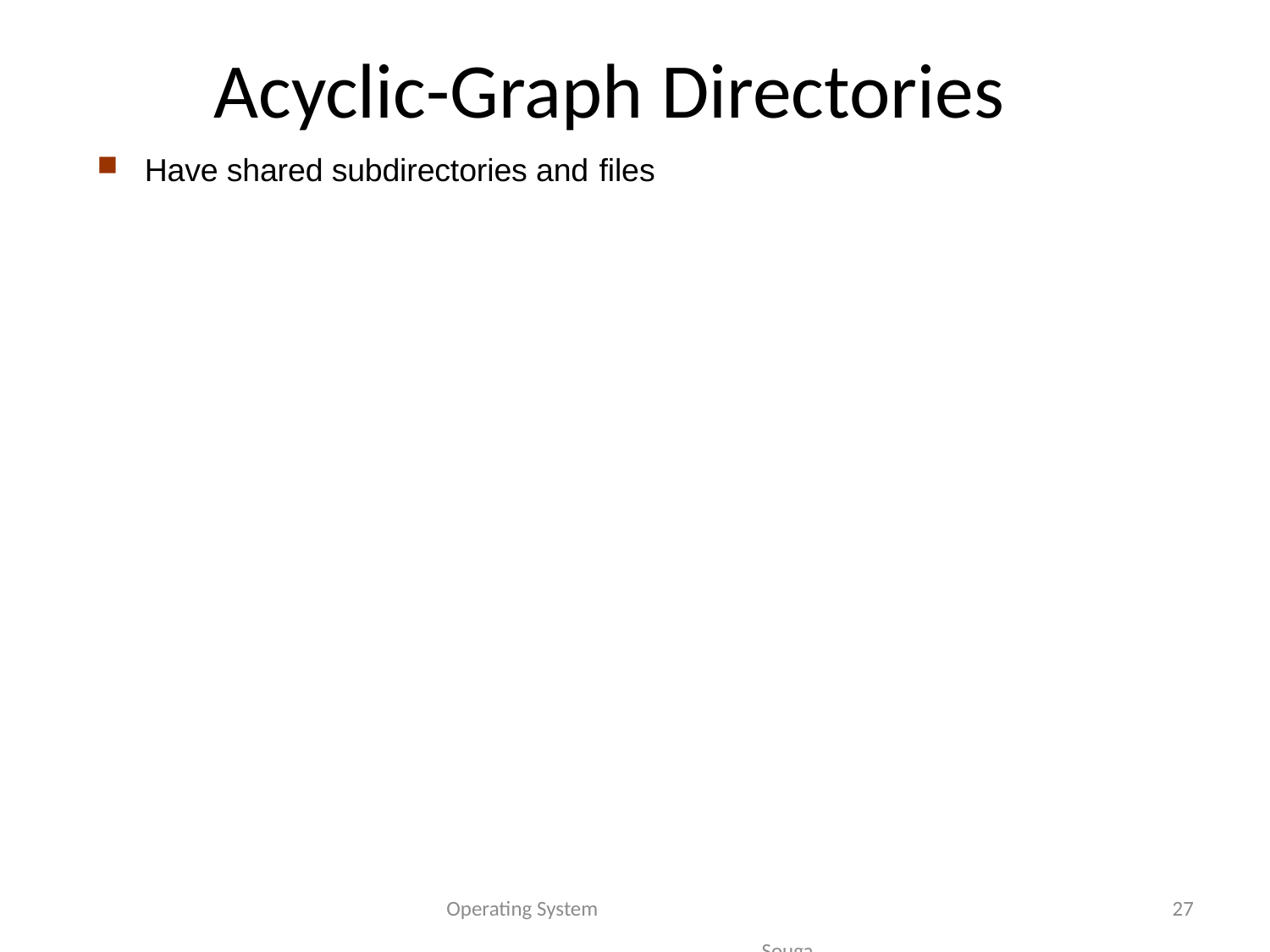

# Acyclic-Graph Directories
Have shared subdirectories and files

Operating System                                                                                                                                                                                            Sougandhika Narayan, Asst Prof, Dept of CSE, KSIT
27